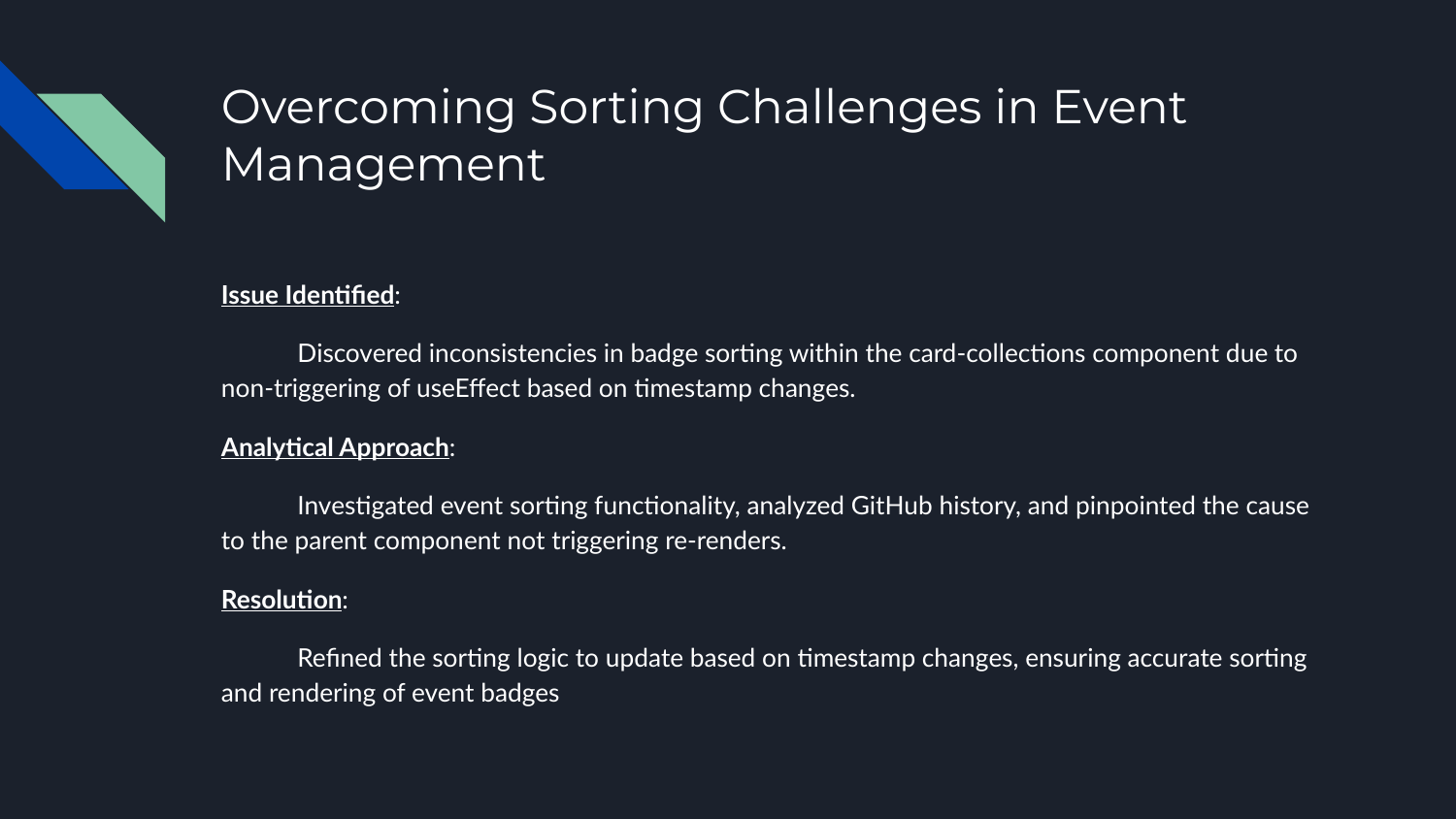

# Overcoming Sorting Challenges in Event Management
Issue Identified:
Discovered inconsistencies in badge sorting within the card-collections component due to non-triggering of useEffect based on timestamp changes.
Analytical Approach:
Investigated event sorting functionality, analyzed GitHub history, and pinpointed the cause to the parent component not triggering re-renders.
Resolution:
Refined the sorting logic to update based on timestamp changes, ensuring accurate sorting and rendering of event badges